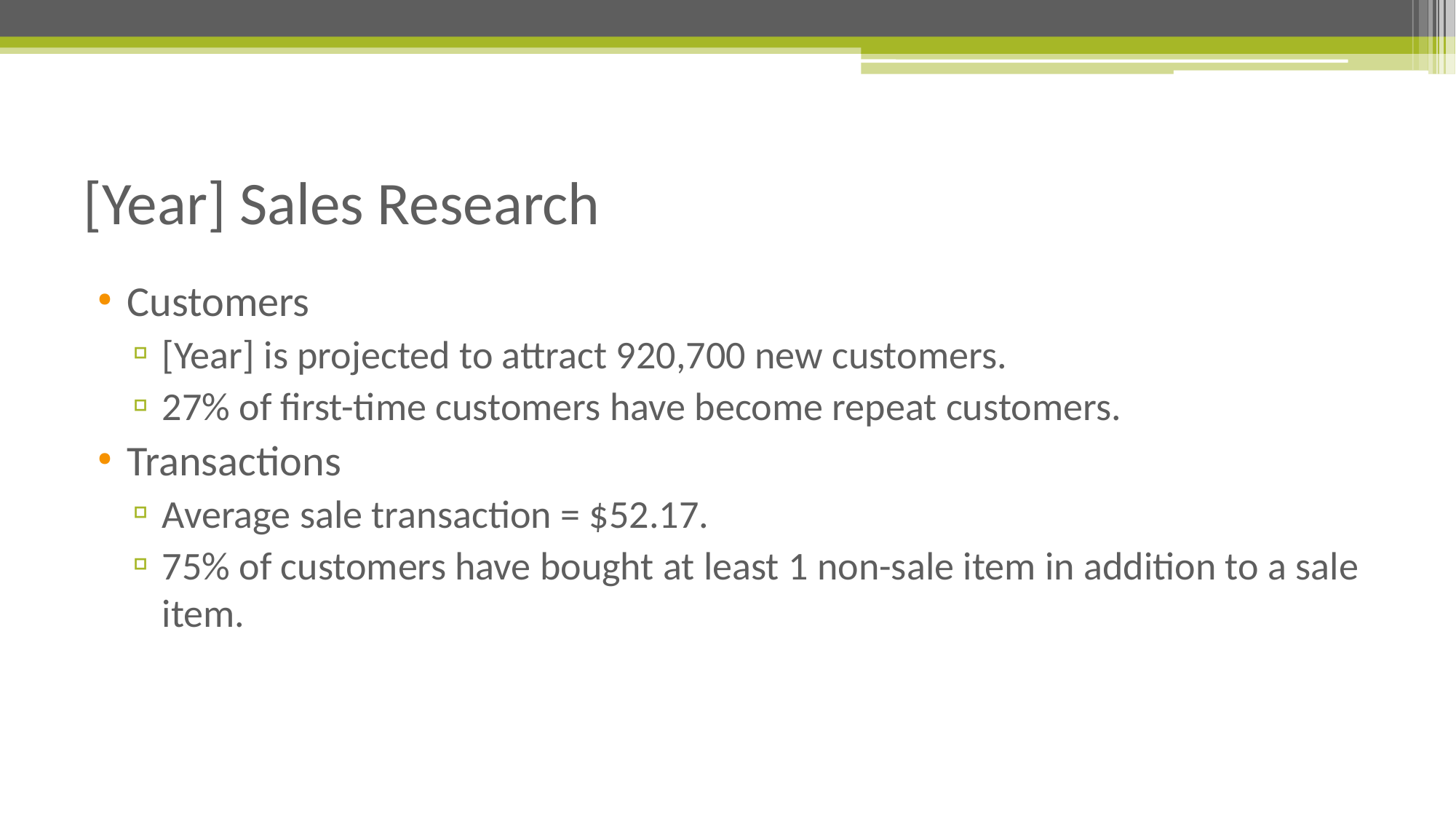

# [Year] Sales Research
Customers
[Year] is projected to attract 920,700 new customers.
27% of first-time customers have become repeat customers.
Transactions
Average sale transaction = $52.17.
75% of customers have bought at least 1 non-sale item in addition to a sale item.